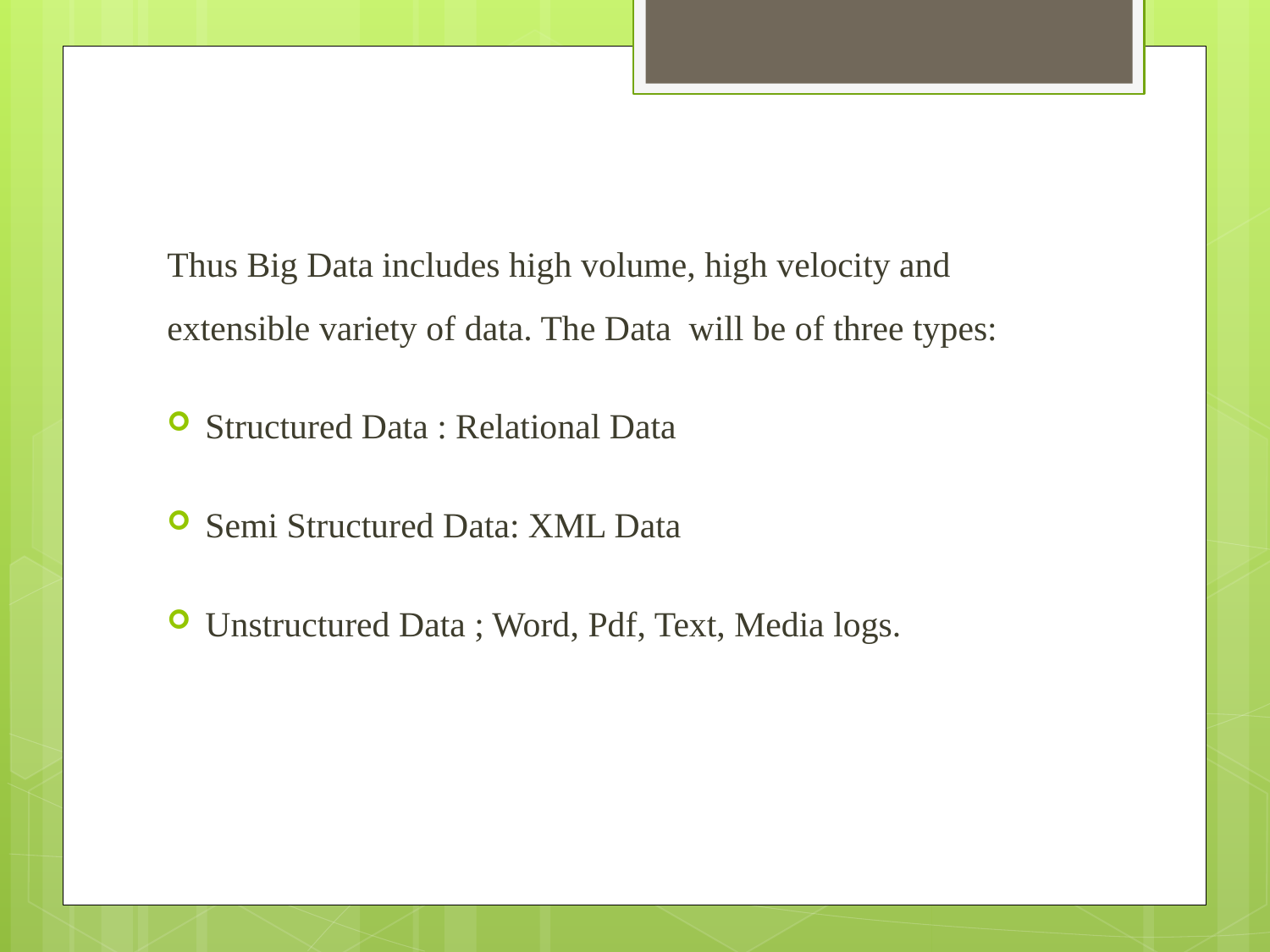

Thus Big Data includes high volume, high velocity and extensible variety of data. The Data  will be of three types:

Structured Data : Relational Data

Semi Structured Data: XML Data

Unstructured Data ; Word, Pdf, Text, Media logs.